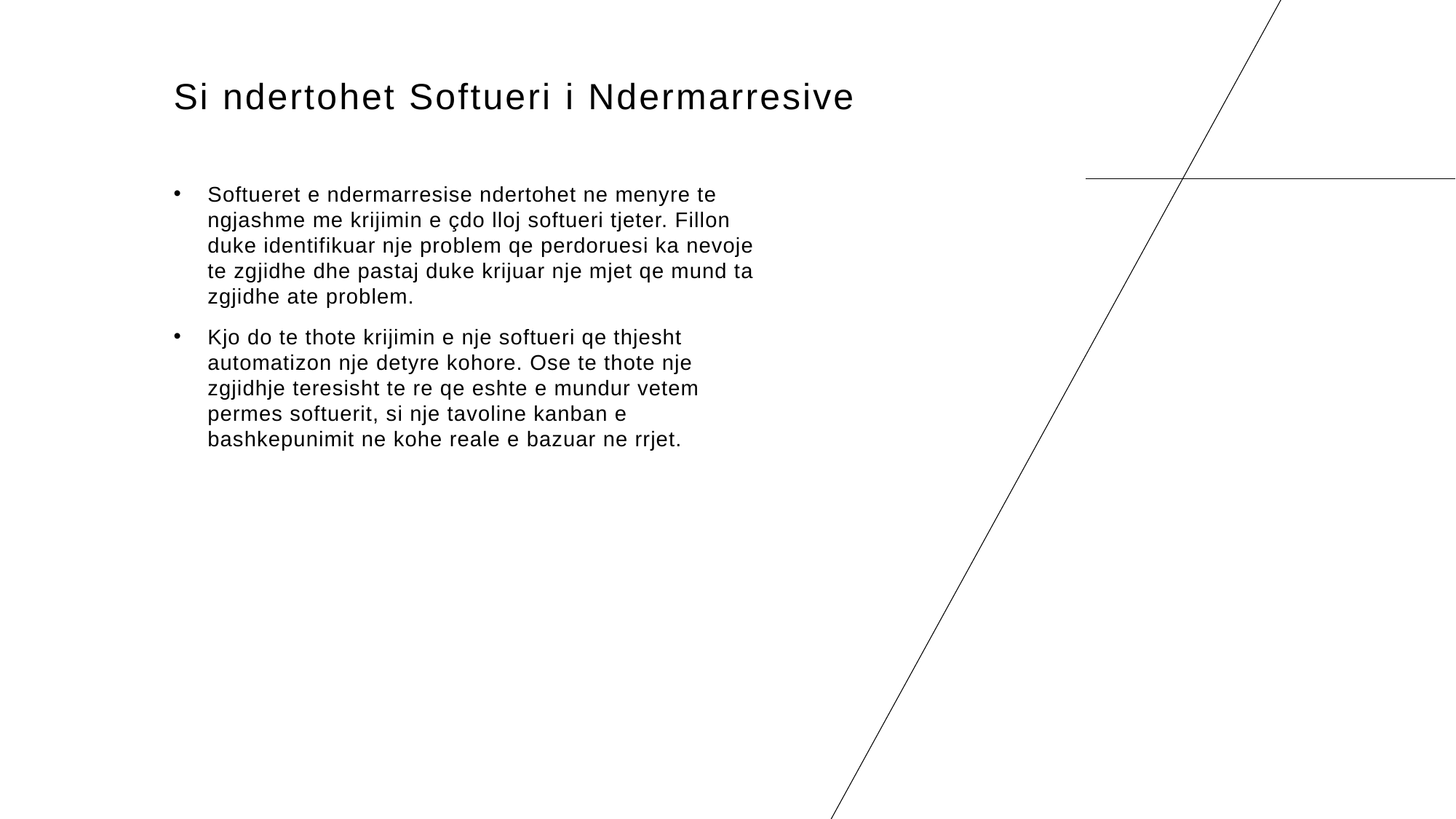

# Si ndertohet Softueri i Ndermarresive
Softueret e ndermarresise ndertohet ne menyre te ngjashme me krijimin e çdo lloj softueri tjeter. Fillon duke identifikuar nje problem qe perdoruesi ka nevoje te zgjidhe dhe pastaj duke krijuar nje mjet qe mund ta zgjidhe ate problem.
Kjo do te thote krijimin e nje softueri qe thjesht automatizon nje detyre kohore. Ose te thote nje zgjidhje teresisht te re qe eshte e mundur vetem permes softuerit, si nje tavoline kanban e bashkepunimit ne kohe reale e bazuar ne rrjet.